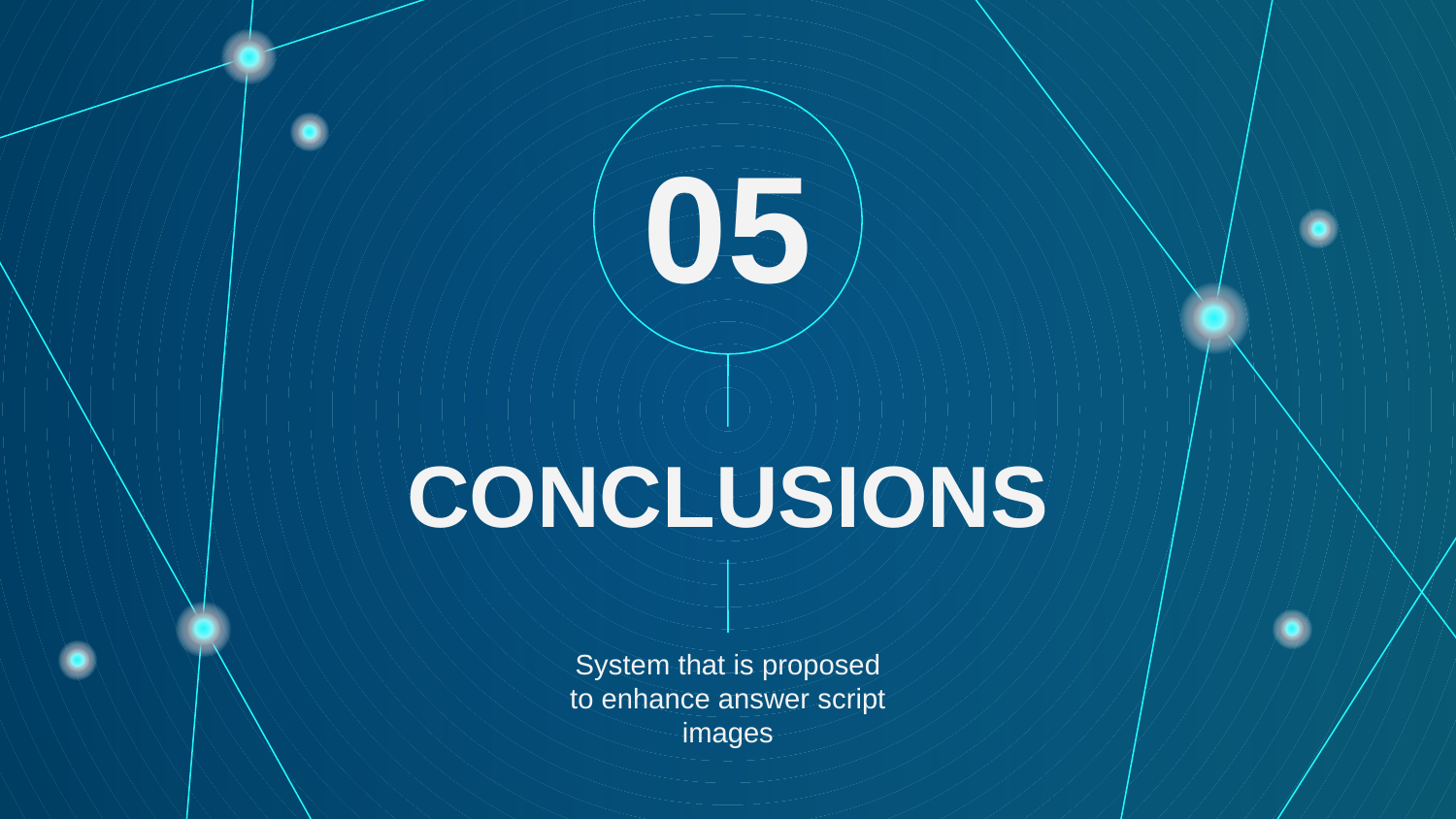

05
# CONCLUSIONS
System that is proposed to enhance answer script images